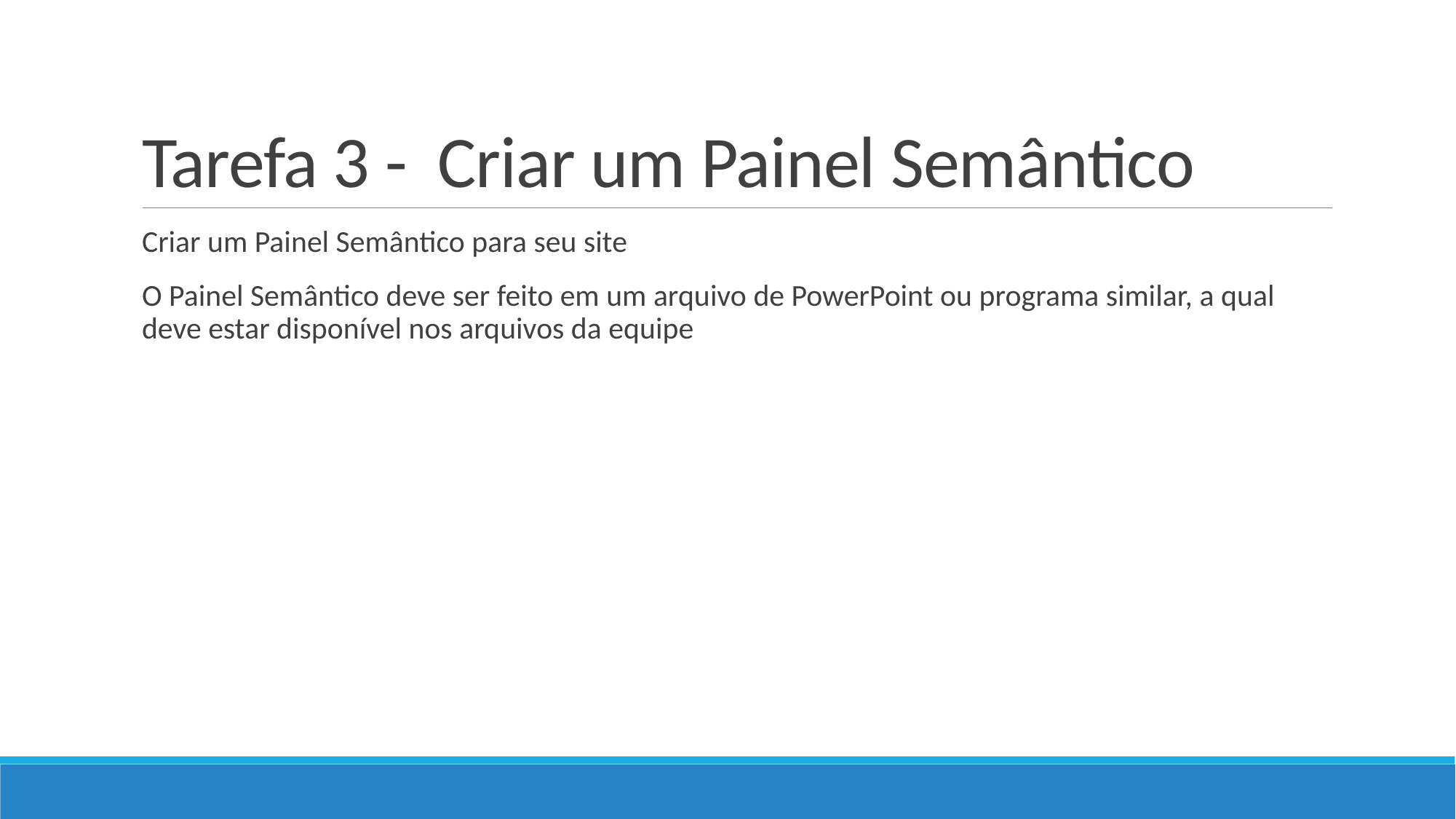

# Tarefa 3 -  Criar um Painel Semântico
Criar um Painel Semântico para seu site
O Painel Semântico deve ser feito em um arquivo de PowerPoint ou programa similar, a qual deve estar disponível nos arquivos da equipe